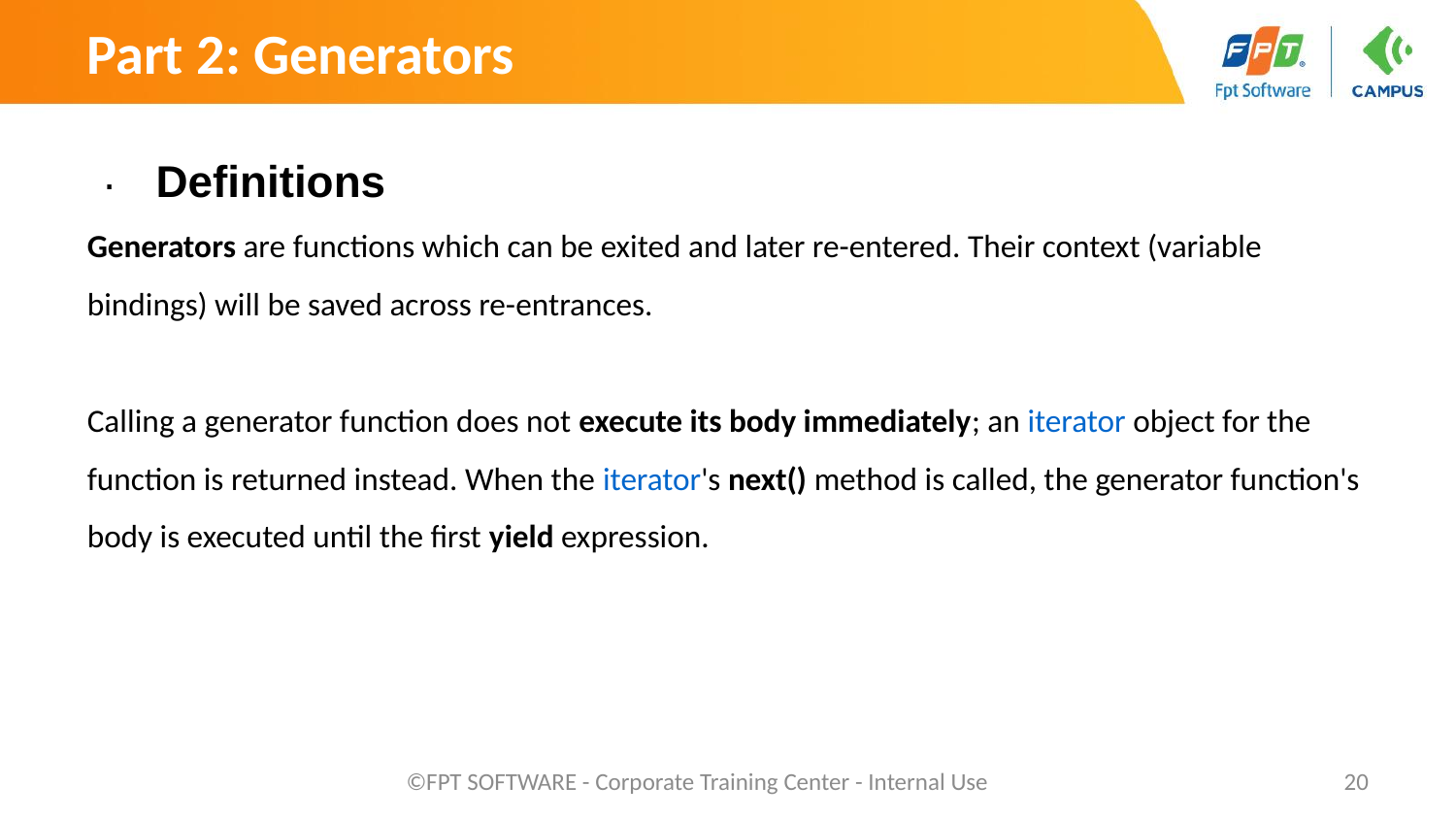

Part 2: Generators
Definitions
Generators are functions which can be exited and later re-entered. Their context (variable bindings) will be saved across re-entrances.

Calling a generator function does not execute its body immediately; an iterator object for the function is returned instead. When the iterator's next() method is called, the generator function's body is executed until the first yield expression.

©FPT SOFTWARE - Corporate Training Center - Internal Use
20